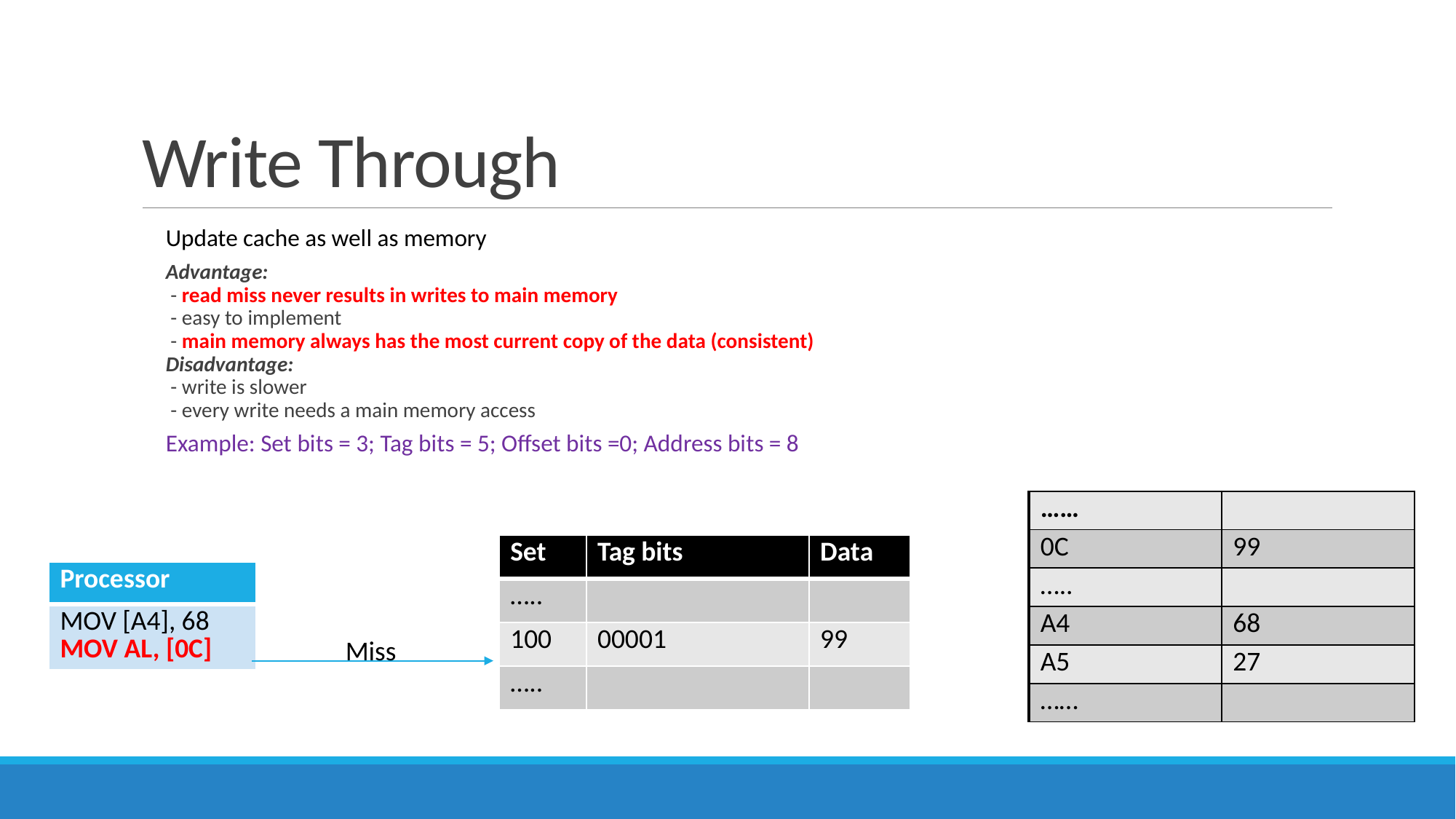

# Write Through
Update cache as well as memory
Advantage:
 - read miss never results in writes to main memory
 - easy to implement
 - main memory always has the most current copy of the data (consistent)
Disadvantage:
 - write is slower
 - every write needs a main memory access
Example: Set bits = 3; Tag bits = 5; Offset bits =0; Address bits = 8
| …… |  |
| --- | --- |
| A2 | 45 |
| A3 | FF |
| A4 | 73 |
| A5 | 27 |
| …… |  |
| …… |  |
| --- | --- |
| 0C | 99 |
| ….. |  |
| A4 | 68 |
| A5 | 27 |
| …… |  |
| Set | Tag bits | Data |
| --- | --- | --- |
| ….. |  |  |
| 100 | 10100 | 45 |
| ….. |  |  |
| Set | Tag bits | Data |
| --- | --- | --- |
| ….. |  |  |
| 100 | 10100 | 68 |
| ….. |  |  |
| Set | Tag bits | Data |
| --- | --- | --- |
| ….. |  |  |
| 100 | 00001 | 99 |
| ….. |  |  |
| Processor |
| --- |
| MOV [A4], 68 MOV AL, [0C] |
Miss